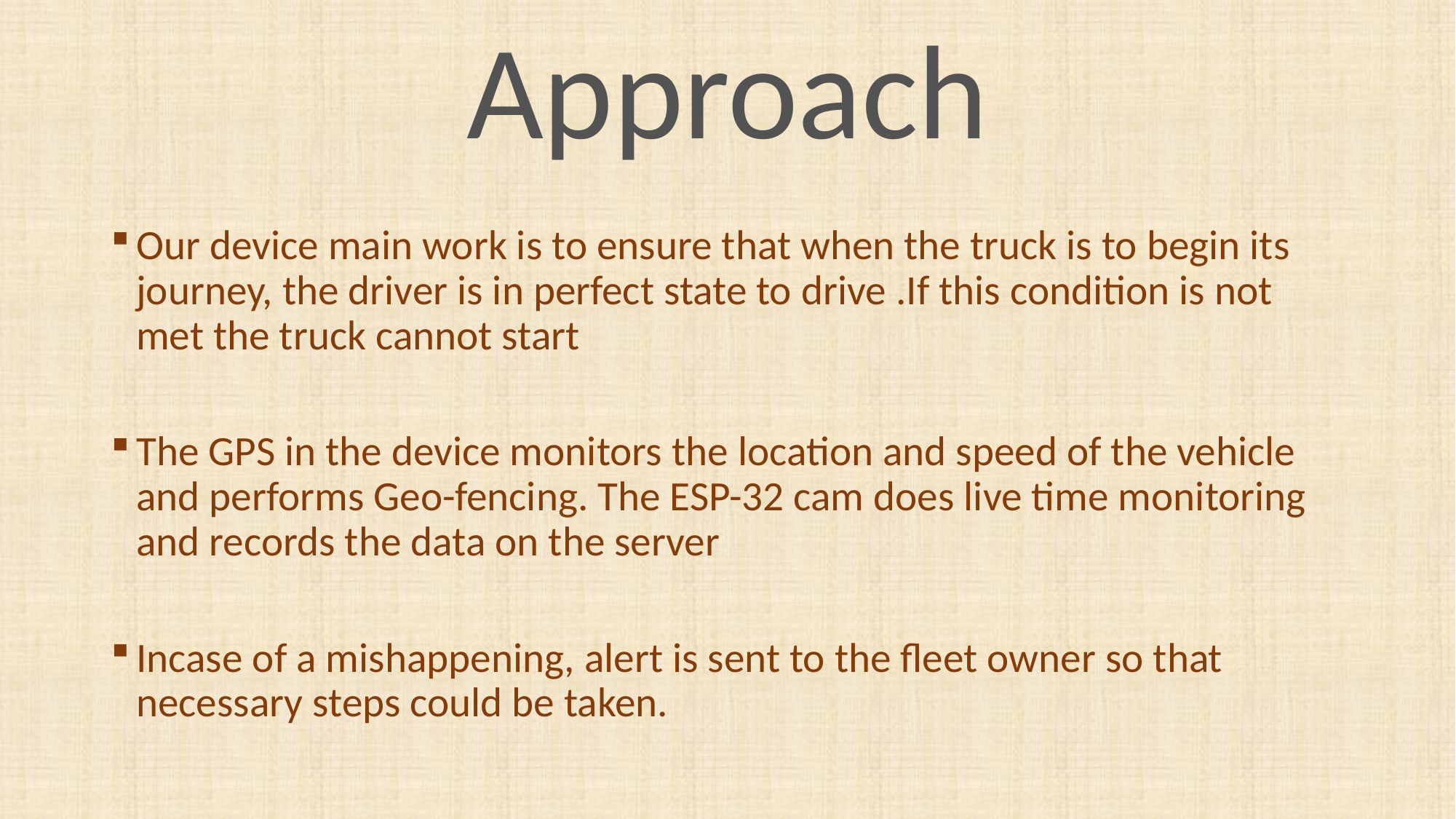

# Approach
Our device main work is to ensure that when the truck is to begin its journey, the driver is in perfect state to drive .If this condition is not met the truck cannot start

The GPS in the device monitors the location and speed of the vehicle and performs Geo-fencing. The ESP-32 cam does live time monitoring and records the data on the server

Incase of a mishappening, alert is sent to the fleet owner so that necessary steps could be taken.